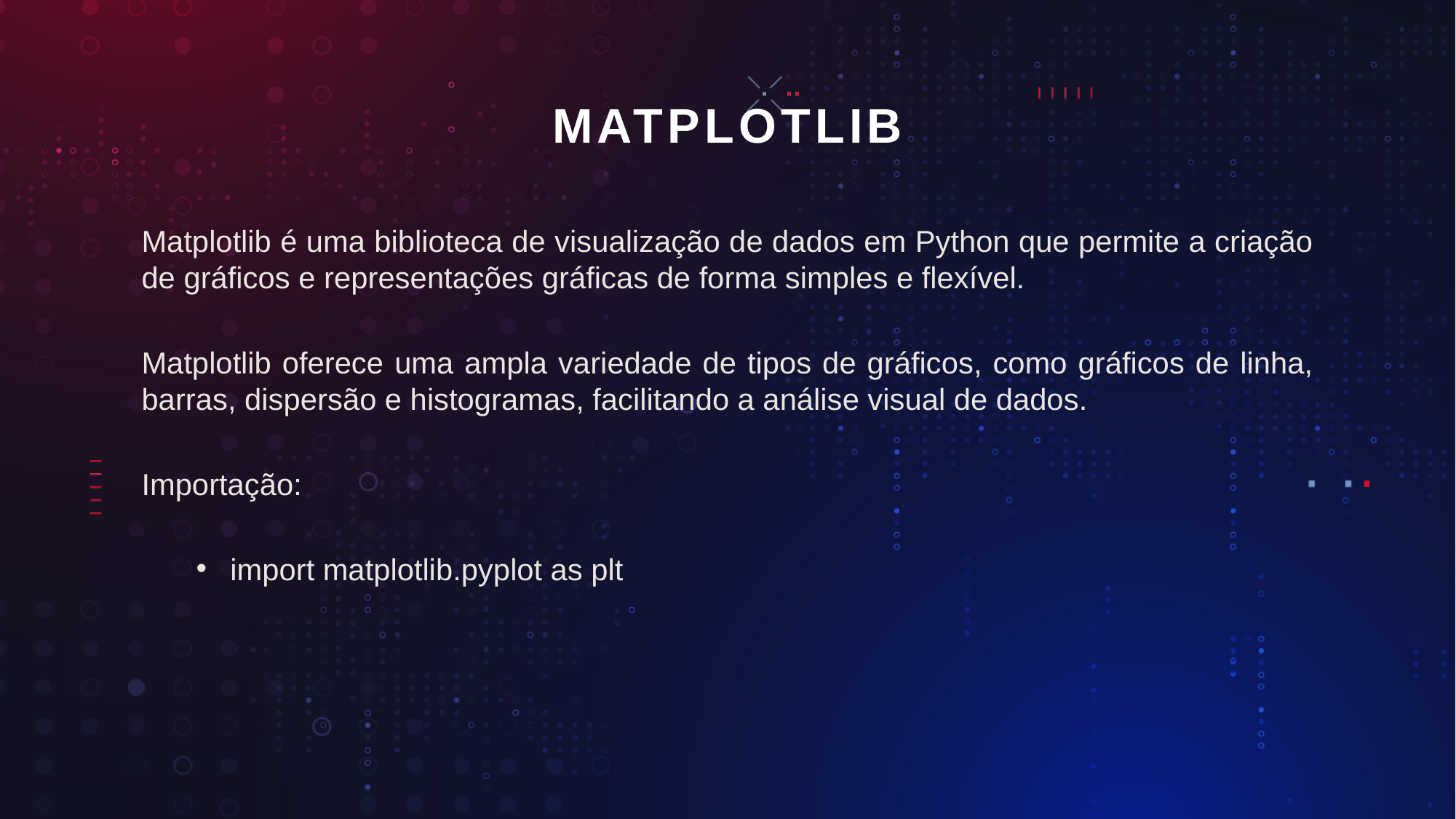

# MATPLOTLIB
Matplotlib é uma biblioteca de visualização de dados em Python que permite a criação de gráficos e representações gráficas de forma simples e flexível.

Matplotlib oferece uma ampla variedade de tipos de gráficos, como gráficos de linha, barras, dispersão e histogramas, facilitando a análise visual de dados.

Importação:

import matplotlib.pyplot as plt